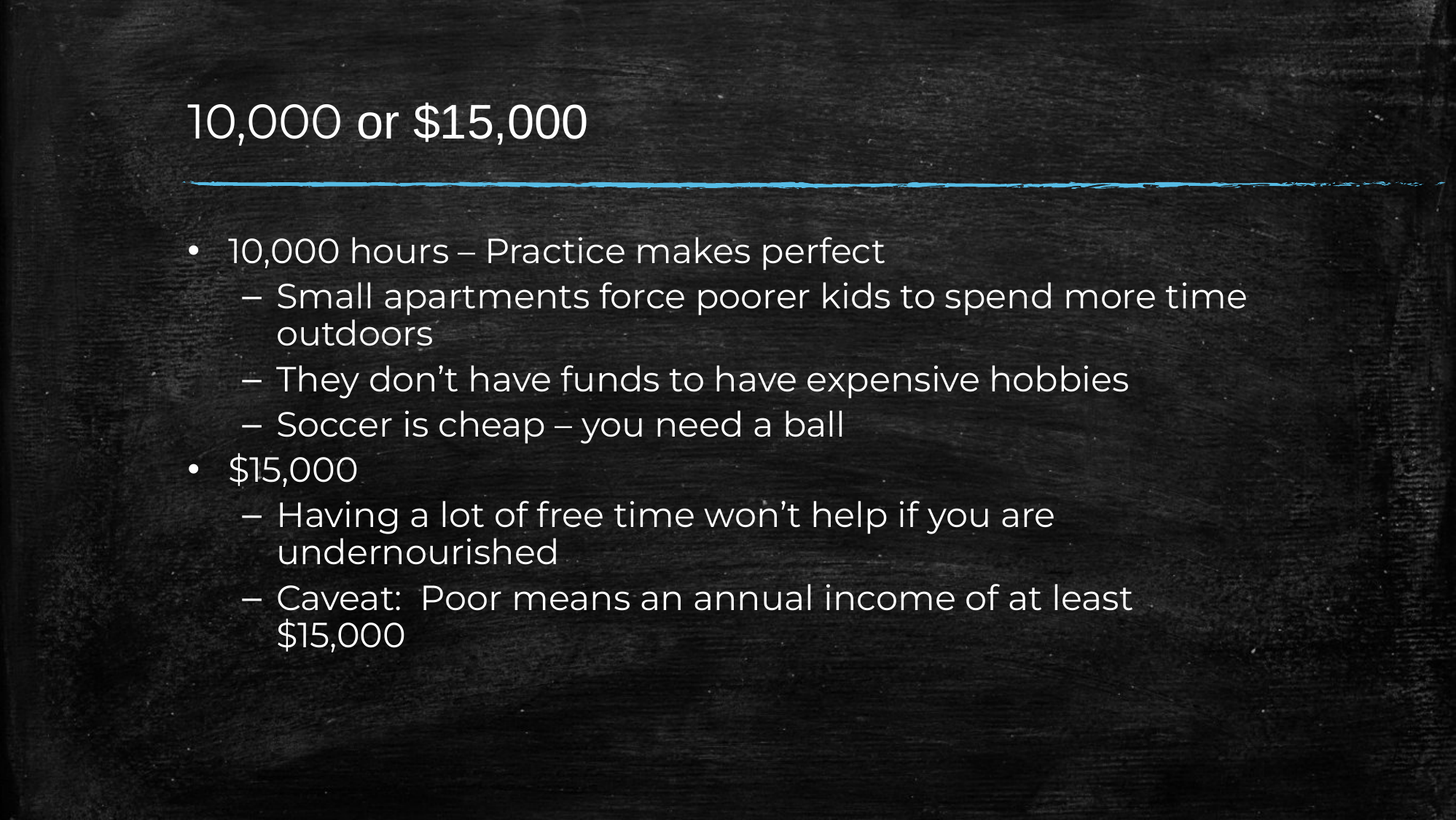

# 10,000 or $15,000
10,000 hours – Practice makes perfect
Small apartments force poorer kids to spend more time outdoors
They don’t have funds to have expensive hobbies
Soccer is cheap – you need a ball
$15,000
Having a lot of free time won’t help if you are undernourished
Caveat:  Poor means an annual income of at least $15,000